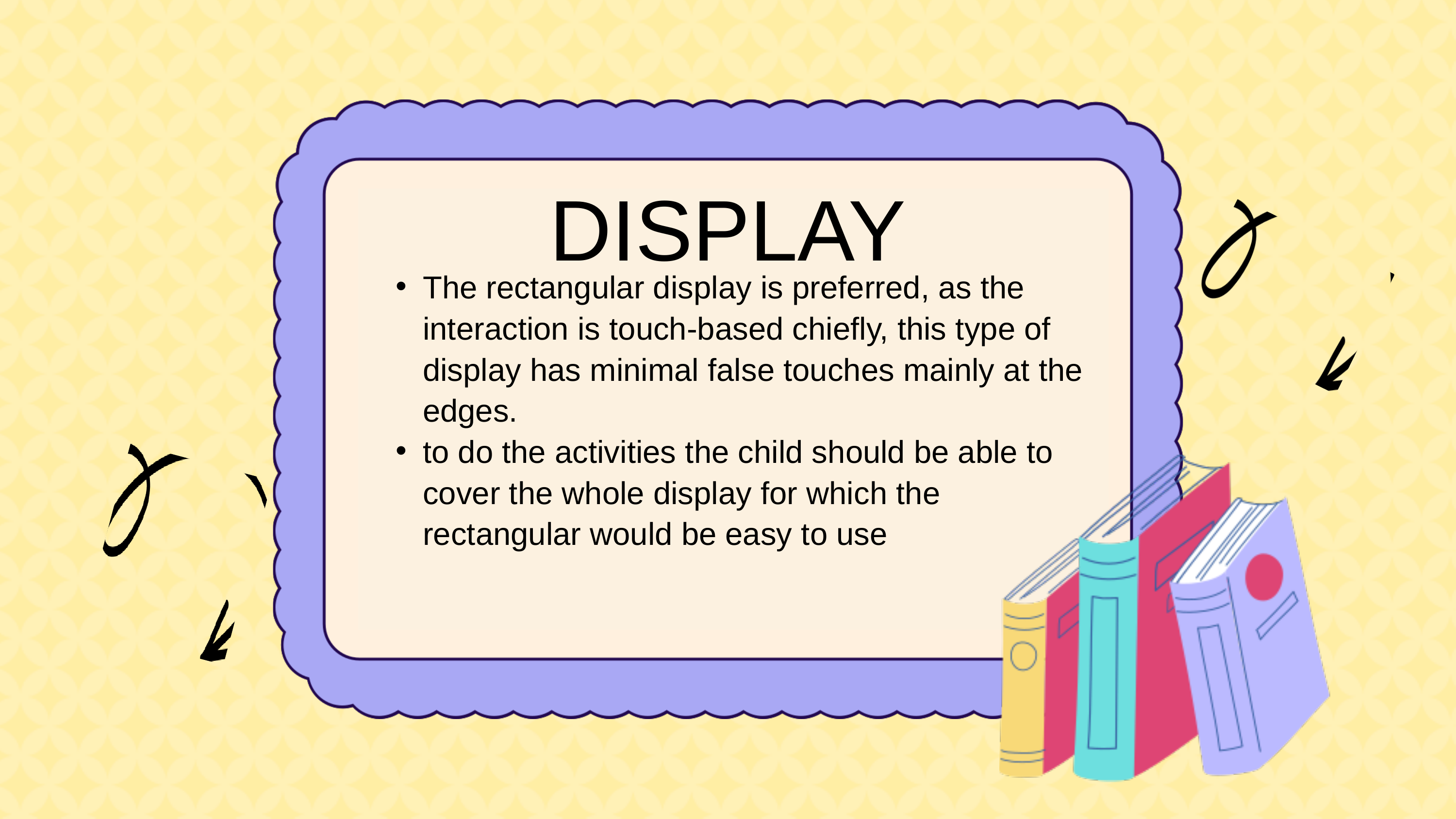

DISPLAY

The rectangular display is preferred, as the interaction is touch-based chiefly, this type of display has minimal false touches mainly at the edges.
to do the activities the child should be able to cover the whole display for which the rectangular would be easy to use